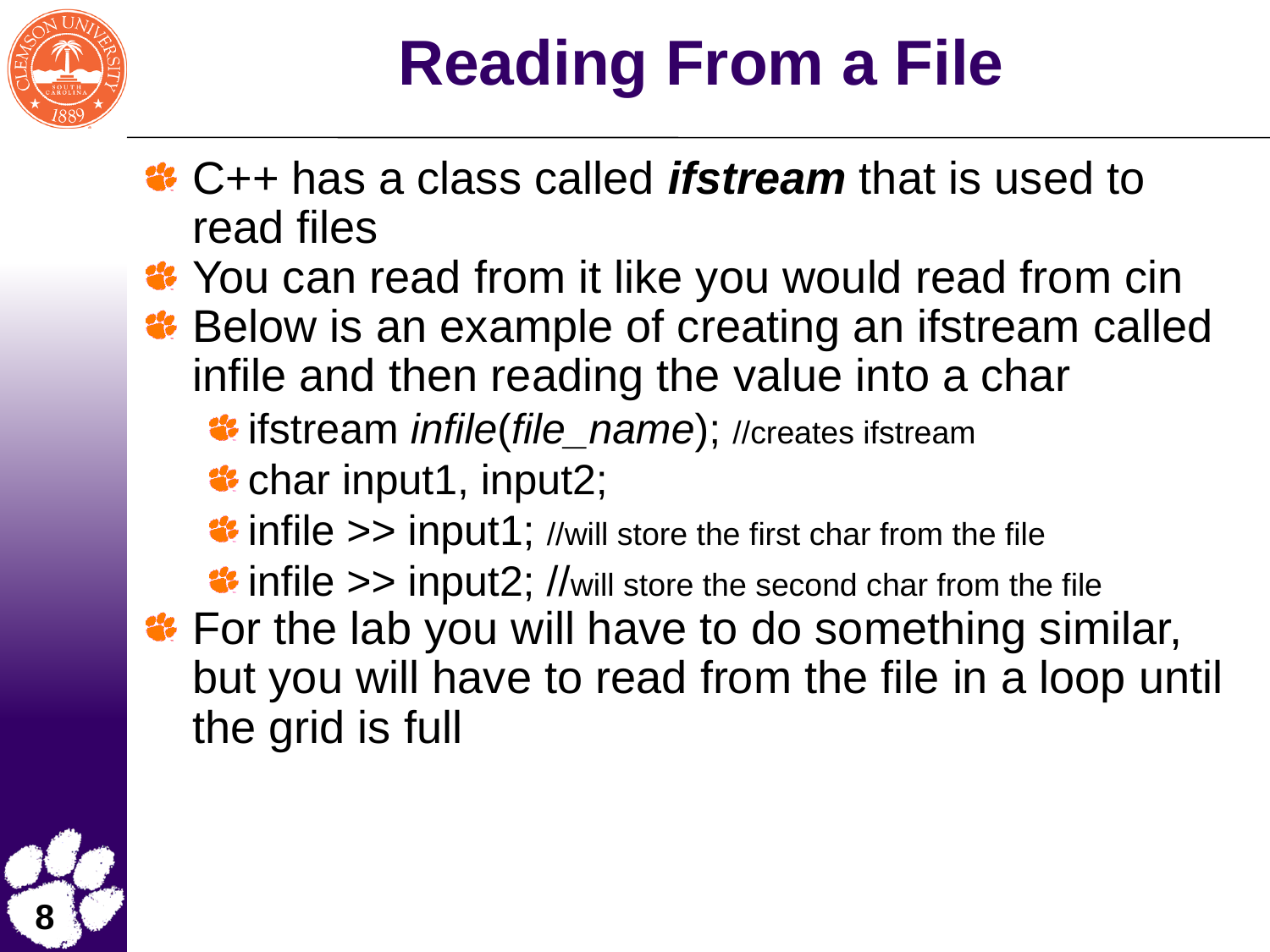

Reading From a File
C++ has a class called ifstream that is used to read files
You can read from it like you would read from cin
Below is an example of creating an ifstream called infile and then reading the value into a char
ifstream infile(file_name); //creates ifstream
char input1, input2;
infile >> input1; //will store the first char from the file
infile >> input2; //will store the second char from the file
For the lab you will have to do something similar, but you will have to read from the file in a loop until the grid is full